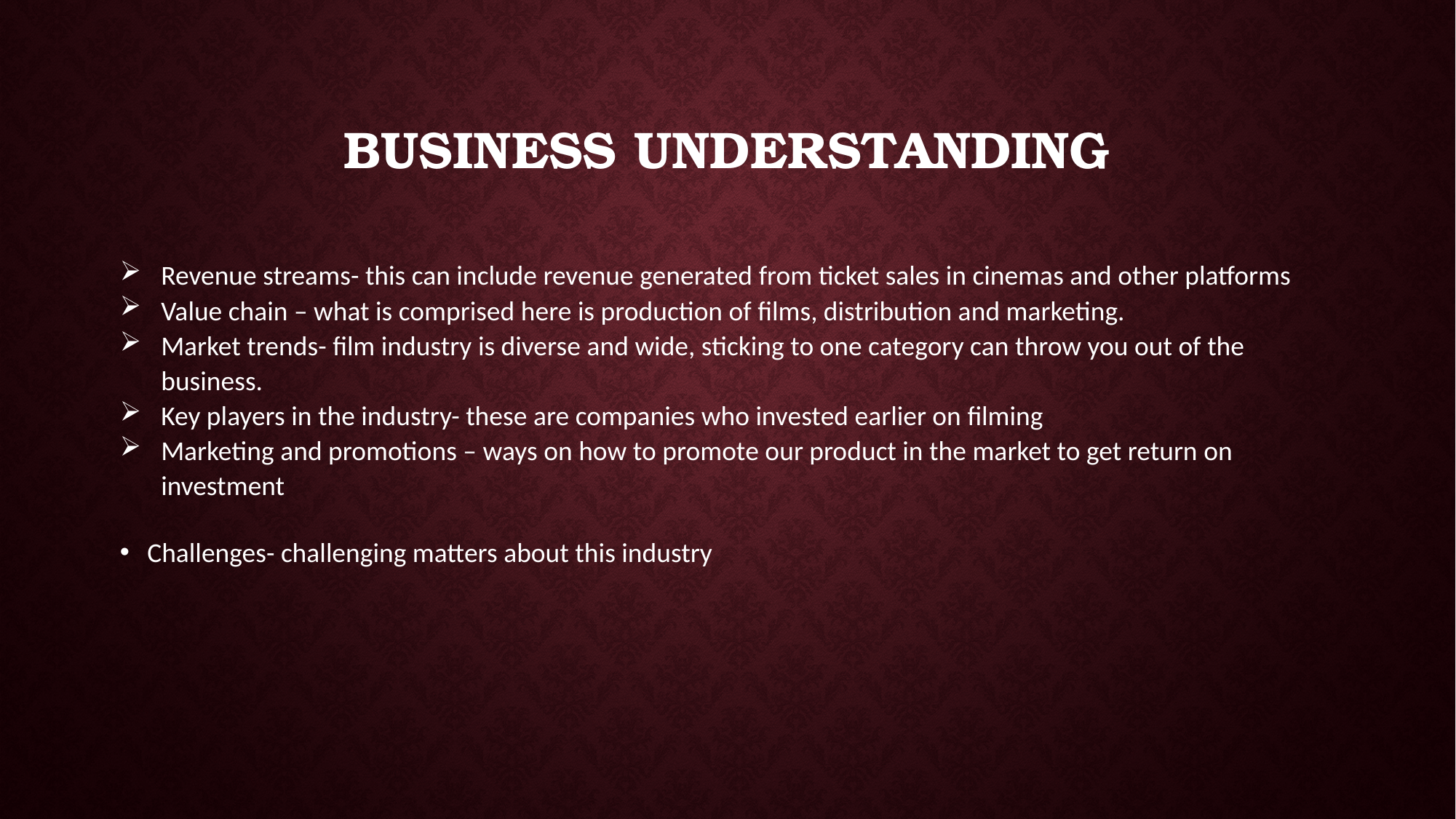

# Business understanding
Revenue streams- this can include revenue generated from ticket sales in cinemas and other platforms
Value chain – what is comprised here is production of films, distribution and marketing.
Market trends- film industry is diverse and wide, sticking to one category can throw you out of the business.
Key players in the industry- these are companies who invested earlier on filming
Marketing and promotions – ways on how to promote our product in the market to get return on investment
Challenges- challenging matters about this industry